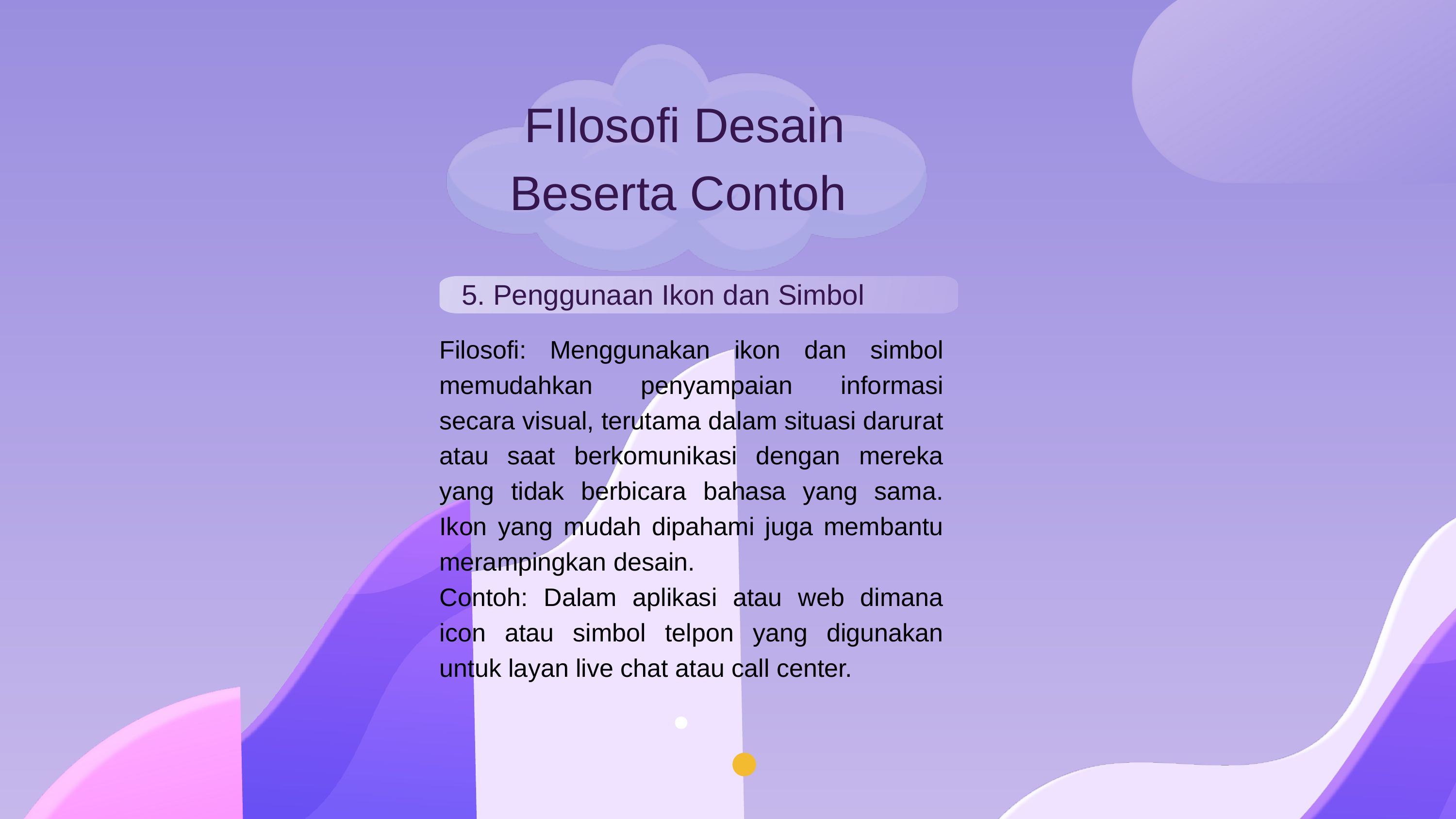

FIlosofi Desain
Beserta Contoh

   5. Penggunaan Ikon dan Simbol
Filosofi: Menggunakan ikon dan simbol memudahkan penyampaian informasi secara visual, terutama dalam situasi darurat atau saat berkomunikasi dengan mereka yang tidak berbicara bahasa yang sama. Ikon yang mudah dipahami juga membantu merampingkan desain.
Contoh: Dalam aplikasi atau web dimana icon atau simbol telpon yang digunakan untuk layan live chat atau call center.